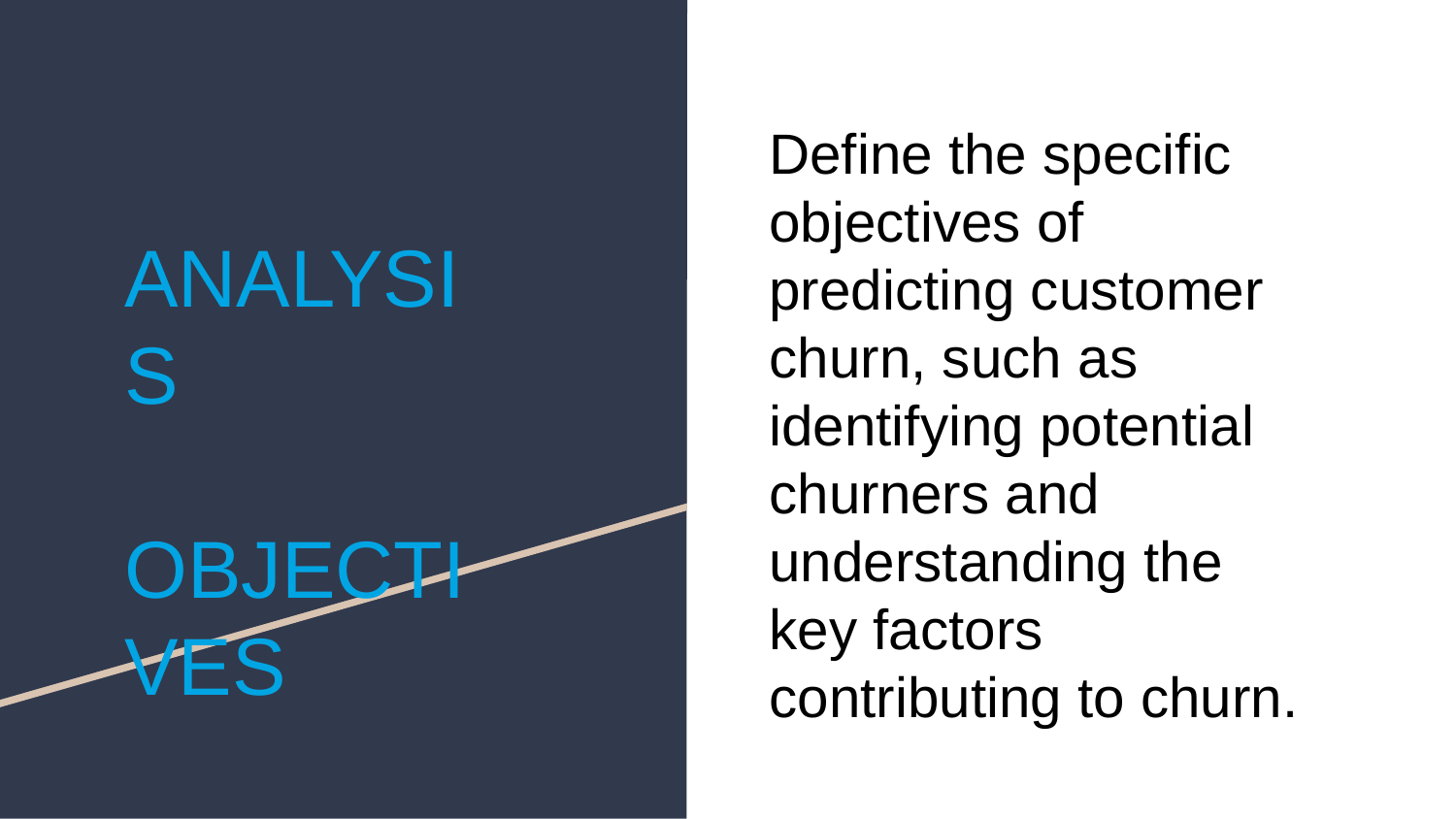

Define the specific objectives of predicting customer churn, such as identifying potential churners and understanding the key factors contributing to churn.
ANALYSIS
 OBJECTIVES